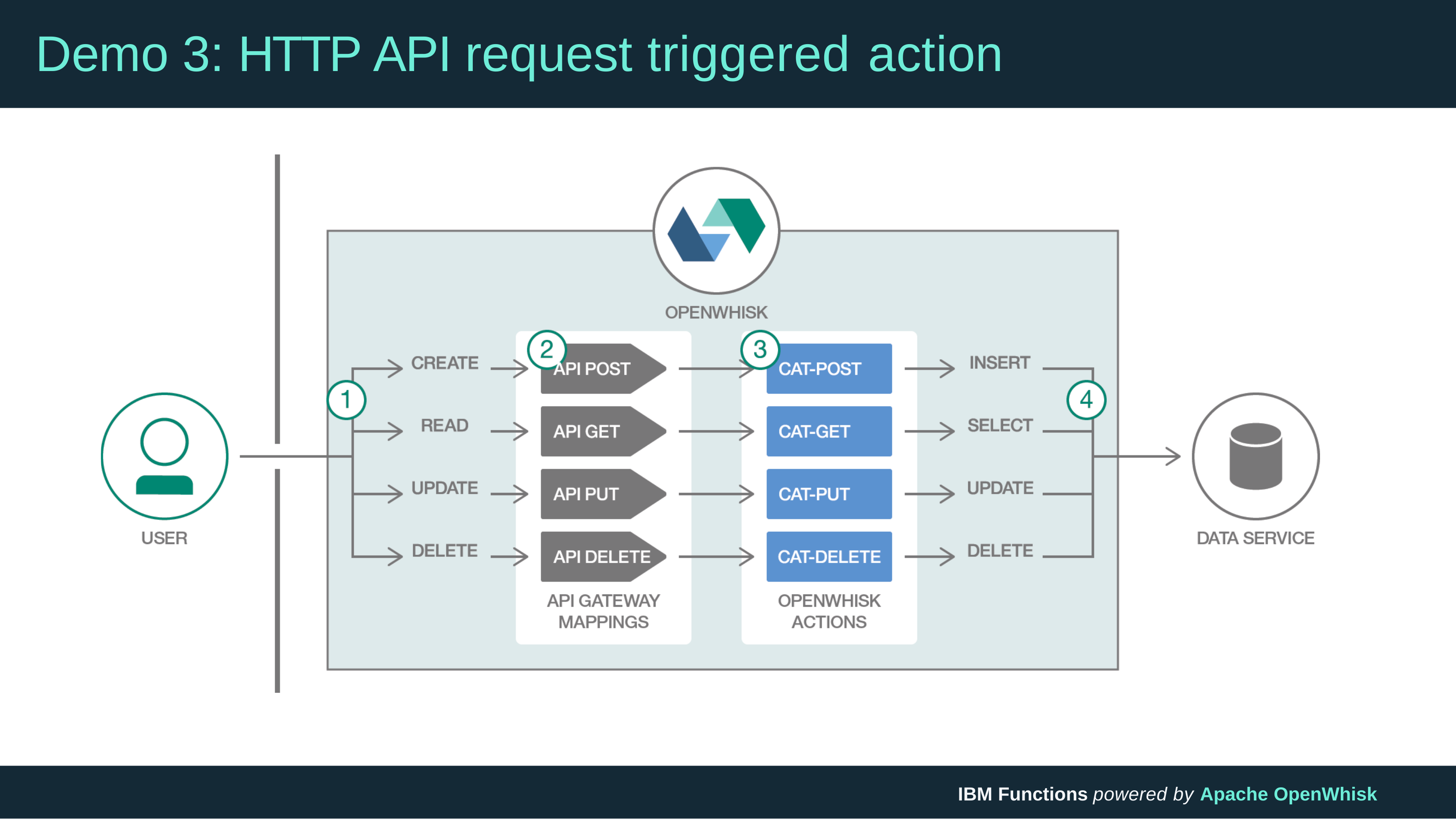

# Demo 3: HTTP API request triggered action

IBM Functions powered by Apache OpenWhisk